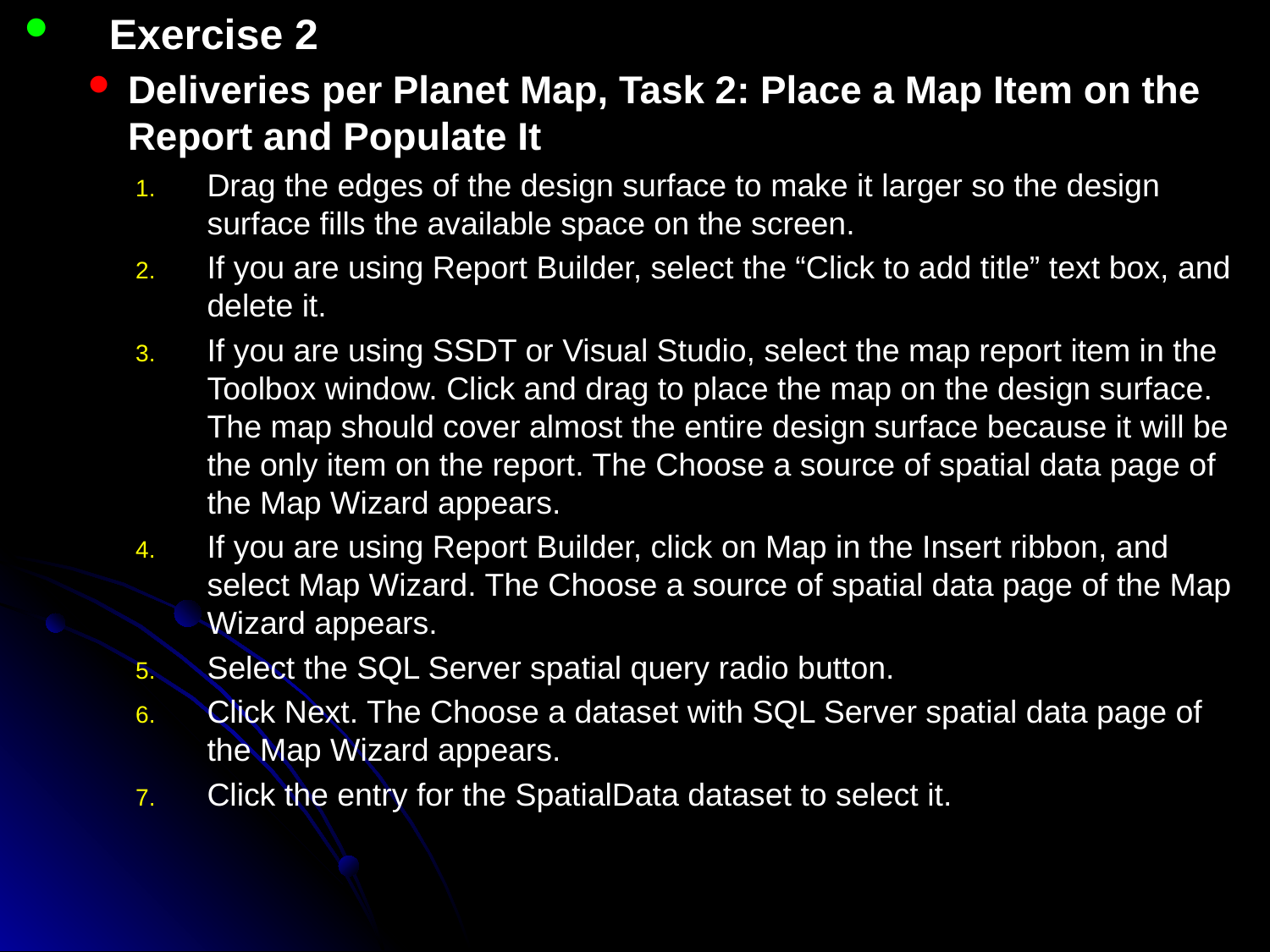

Exercise 2
Deliveries per Planet Map, Task 2: Place a Map Item on the Report and Populate It
Drag the edges of the design surface to make it larger so the design surface fills the available space on the screen.
If you are using Report Builder, select the “Click to add title” text box, and delete it.
If you are using SSDT or Visual Studio, select the map report item in the Toolbox window. Click and drag to place the map on the design surface. The map should cover almost the entire design surface because it will be the only item on the report. The Choose a source of spatial data page of the Map Wizard appears.
If you are using Report Builder, click on Map in the Insert ribbon, and select Map Wizard. The Choose a source of spatial data page of the Map Wizard appears.
Select the SQL Server spatial query radio button.
Click Next. The Choose a dataset with SQL Server spatial data page of the Map Wizard appears.
Click the entry for the SpatialData dataset to select it.